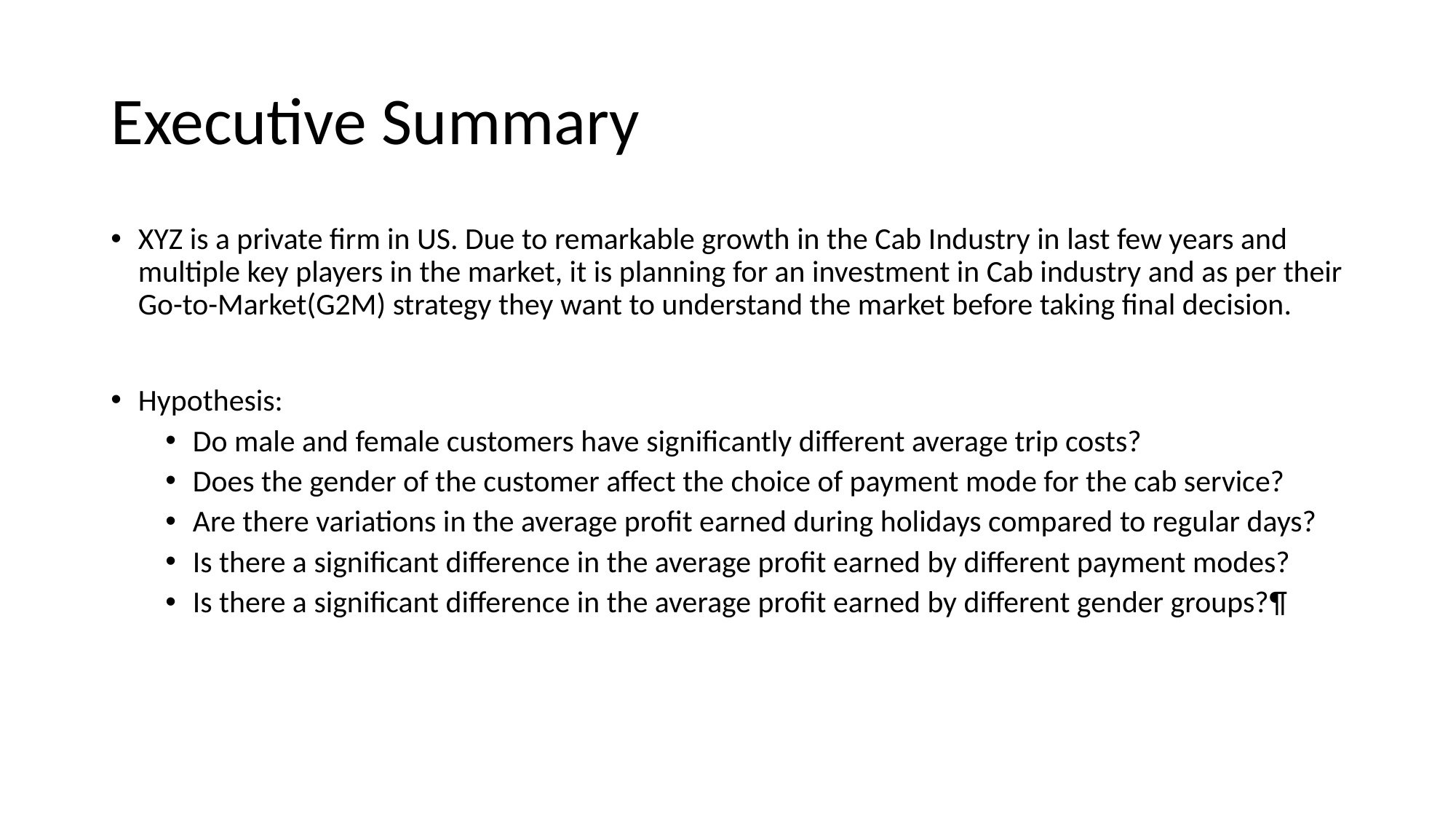

# Executive Summary
XYZ is a private firm in US. Due to remarkable growth in the Cab Industry in last few years and multiple key players in the market, it is planning for an investment in Cab industry and as per their Go-to-Market(G2M) strategy they want to understand the market before taking final decision.

Hypothesis:
Do male and female customers have significantly different average trip costs?
Does the gender of the customer affect the choice of payment mode for the cab service?
Are there variations in the average profit earned during holidays compared to regular days?
Is there a significant difference in the average profit earned by different payment modes?
Is there a significant difference in the average profit earned by different gender groups?¶